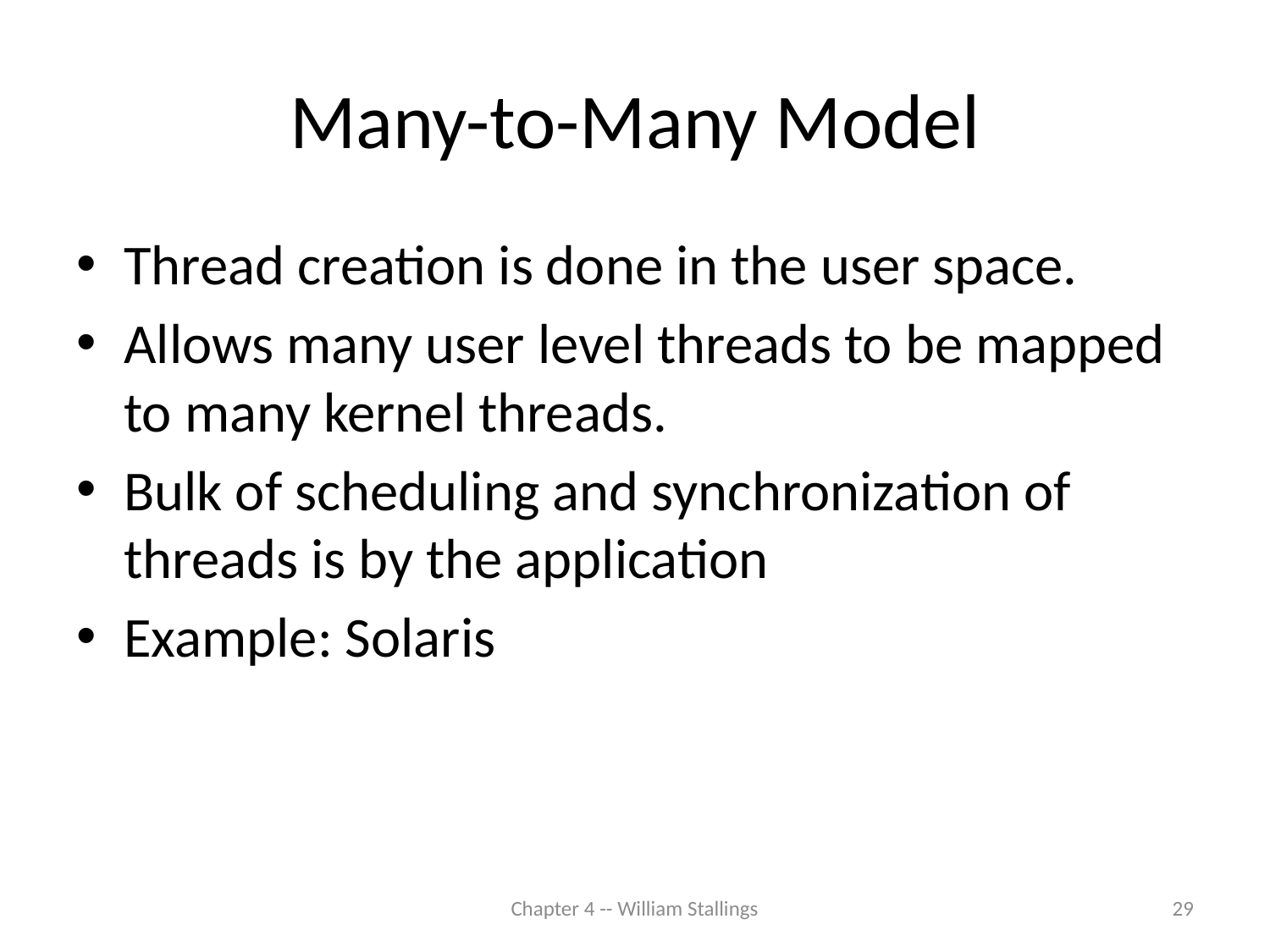

# Many-to-Many Model
Thread creation is done in the user space.
Allows many user level threads to be mapped to many kernel threads.
Bulk of scheduling and synchronization of threads is by the application
Example: Solaris

Chapter 4 -- William Stallings
29